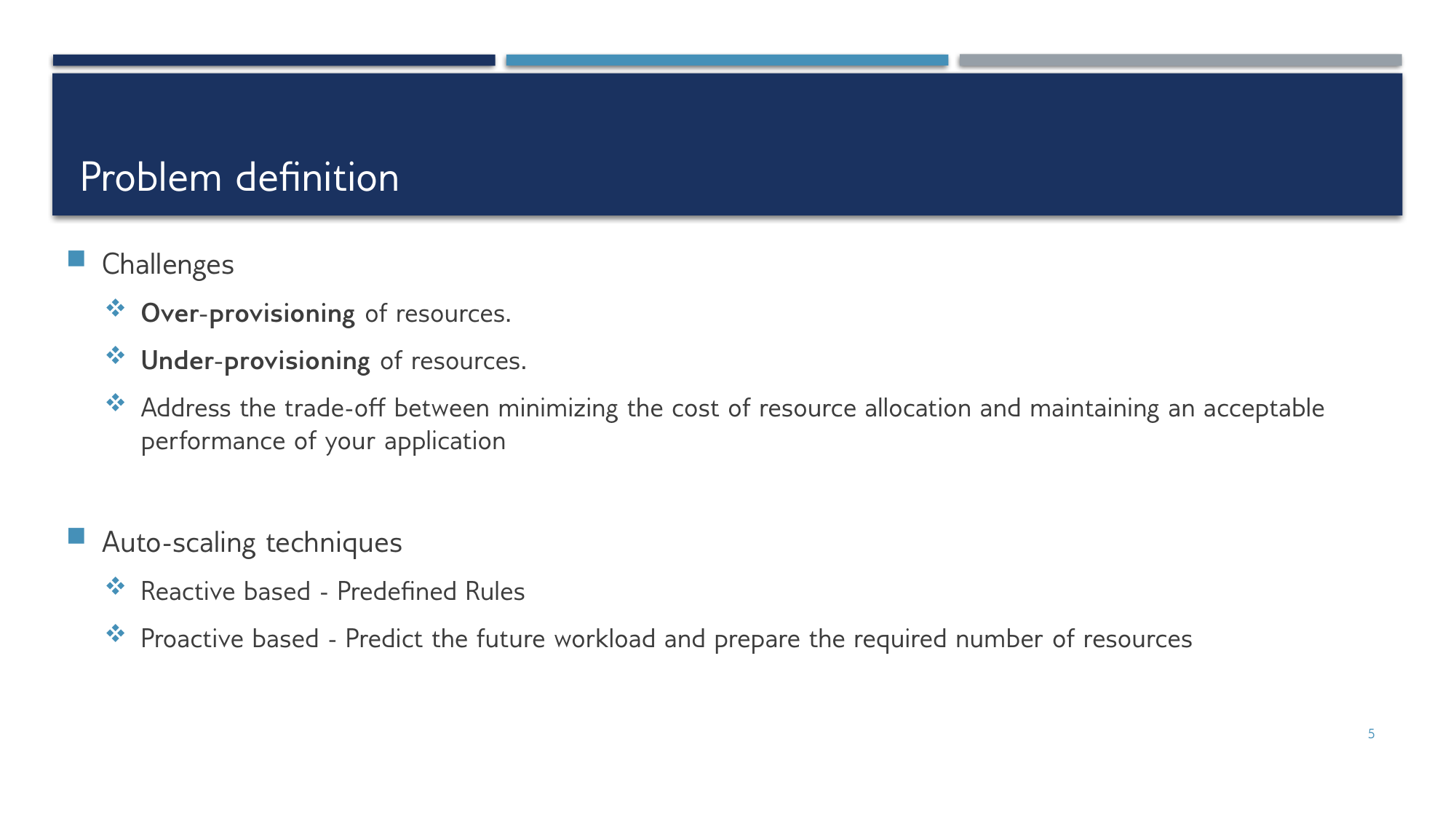

# Problem definition
Challenges
Over-provisioning of resources.
Under-provisioning of resources.
Address the trade-off between minimizing the cost of resource allocation and maintaining an acceptable performance of your application

Auto-scaling techniques
Reactive based - Predefined Rules
Proactive based - Predict the future workload and prepare the required number of resources

5